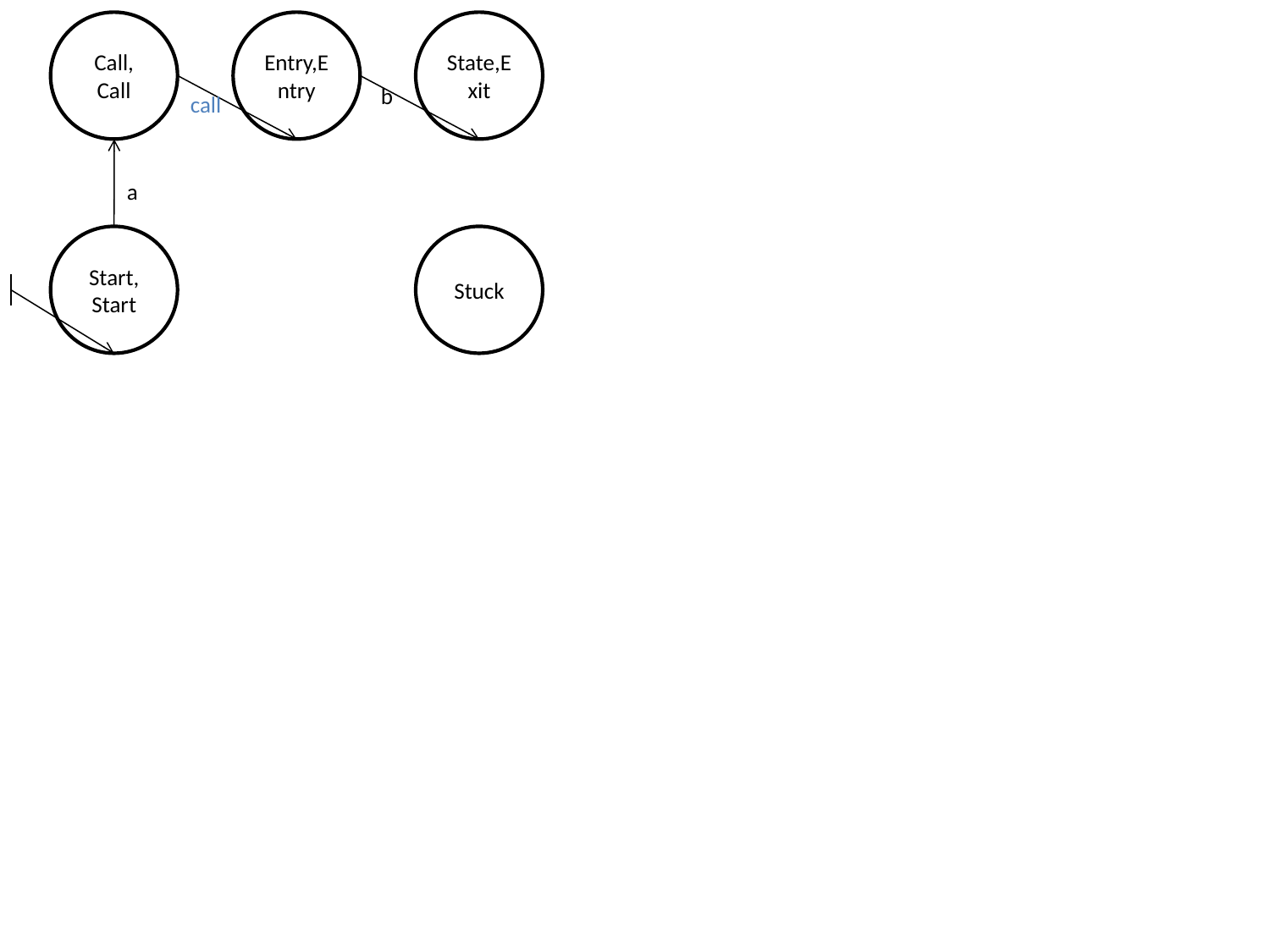

Call, Call
Entry,Entry
State,Exit
b
call
a
Start, Start
Stuck